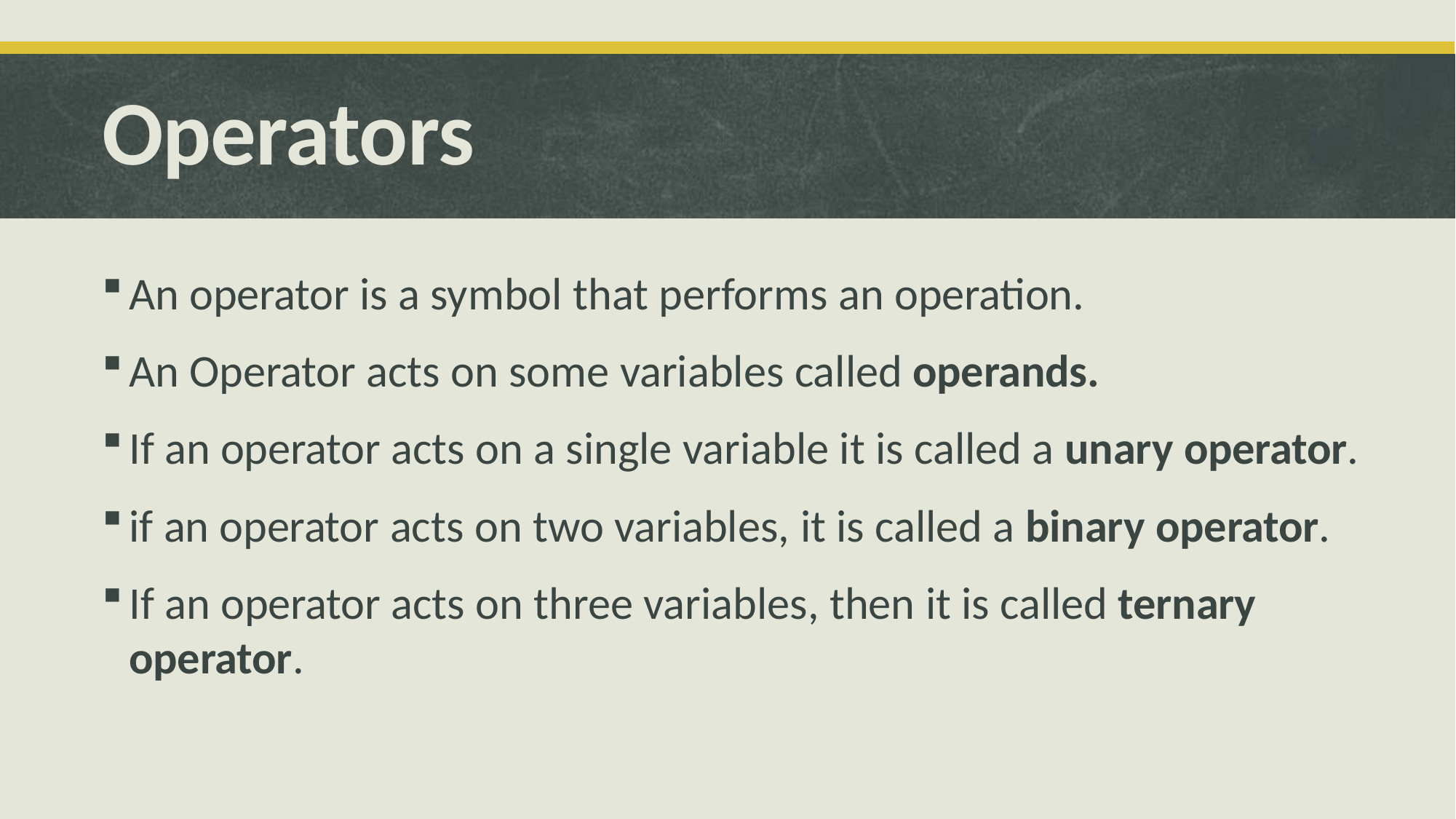

# Operators
An operator is a symbol that performs an operation.
An Operator acts on some variables called operands.
If an operator acts on a single variable it is called a unary operator.
if an operator acts on two variables, it is called a binary operator.
If an operator acts on three variables, then it is called ternary operator.